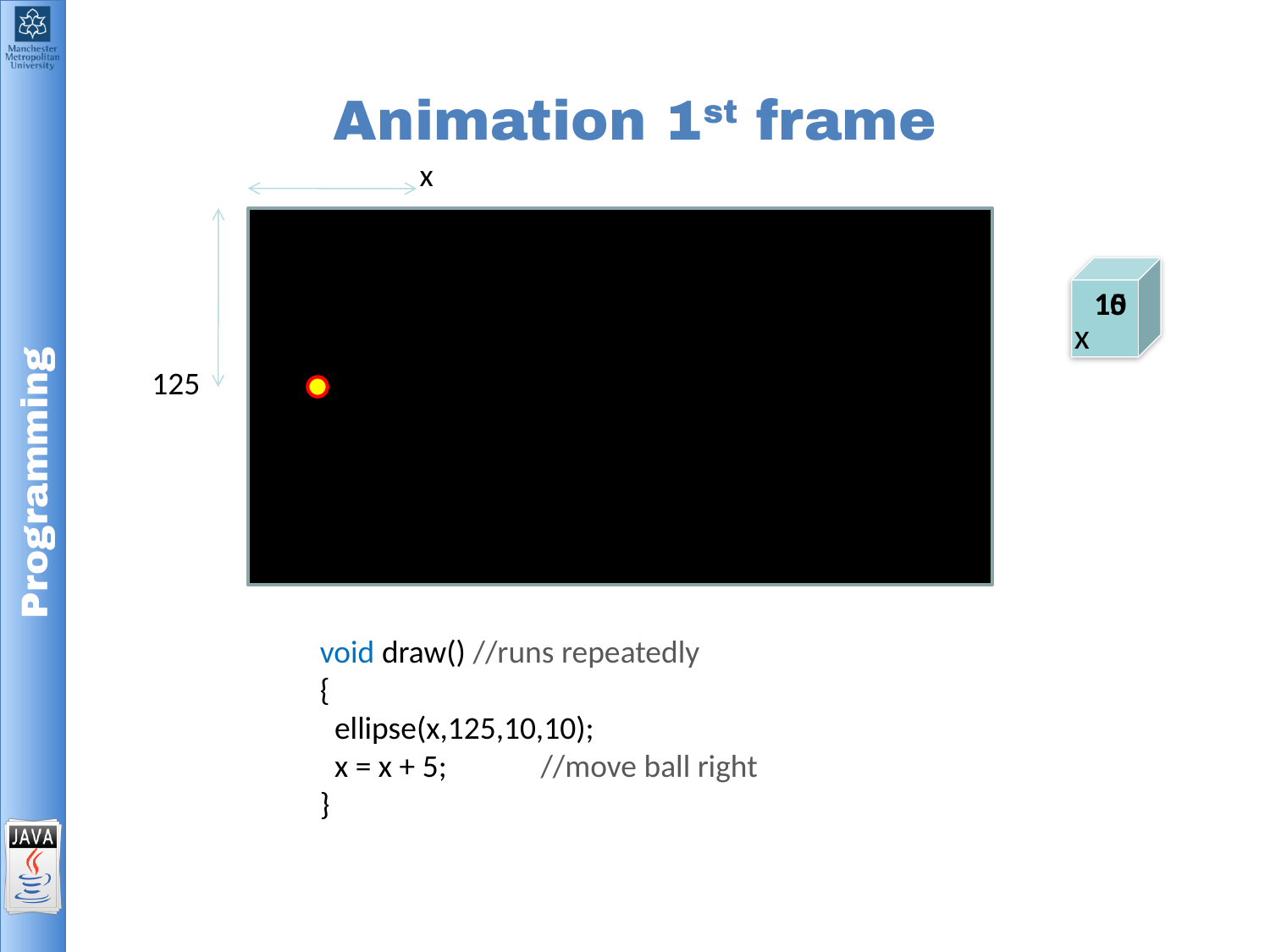

# Animation 1st frame
x

125

10
15
x

void draw() //runs repeatedly
{
  ellipse(x,125,10,10);
  x = x + 5;             //move ball right
}